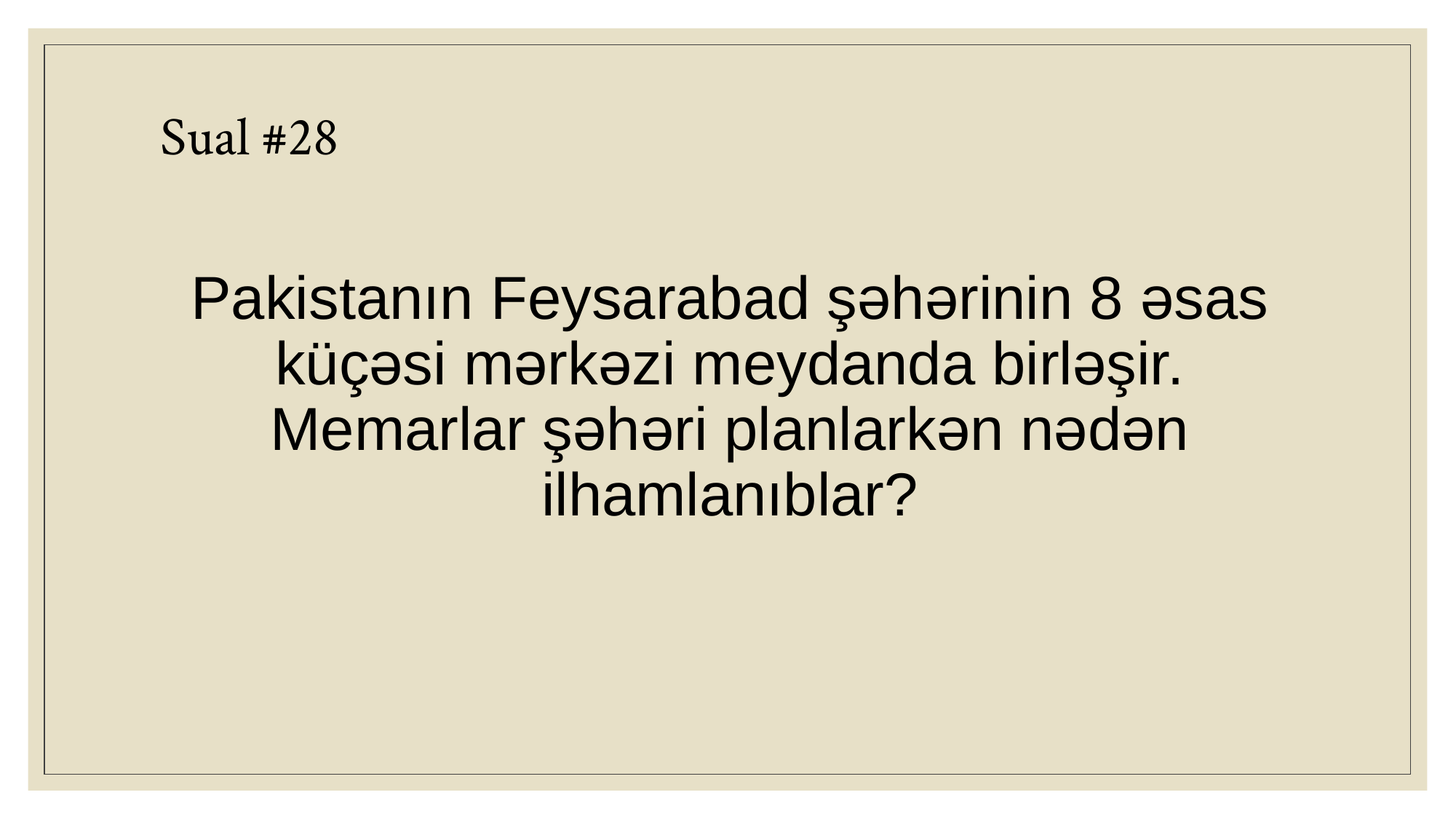

Sual #28
# Pakistanın Feysarabad şəhərinin 8 əsas küçəsi mərkəzi meydanda birləşir. Memarlar şəhəri planlarkən nədən ilhamlanıblar?